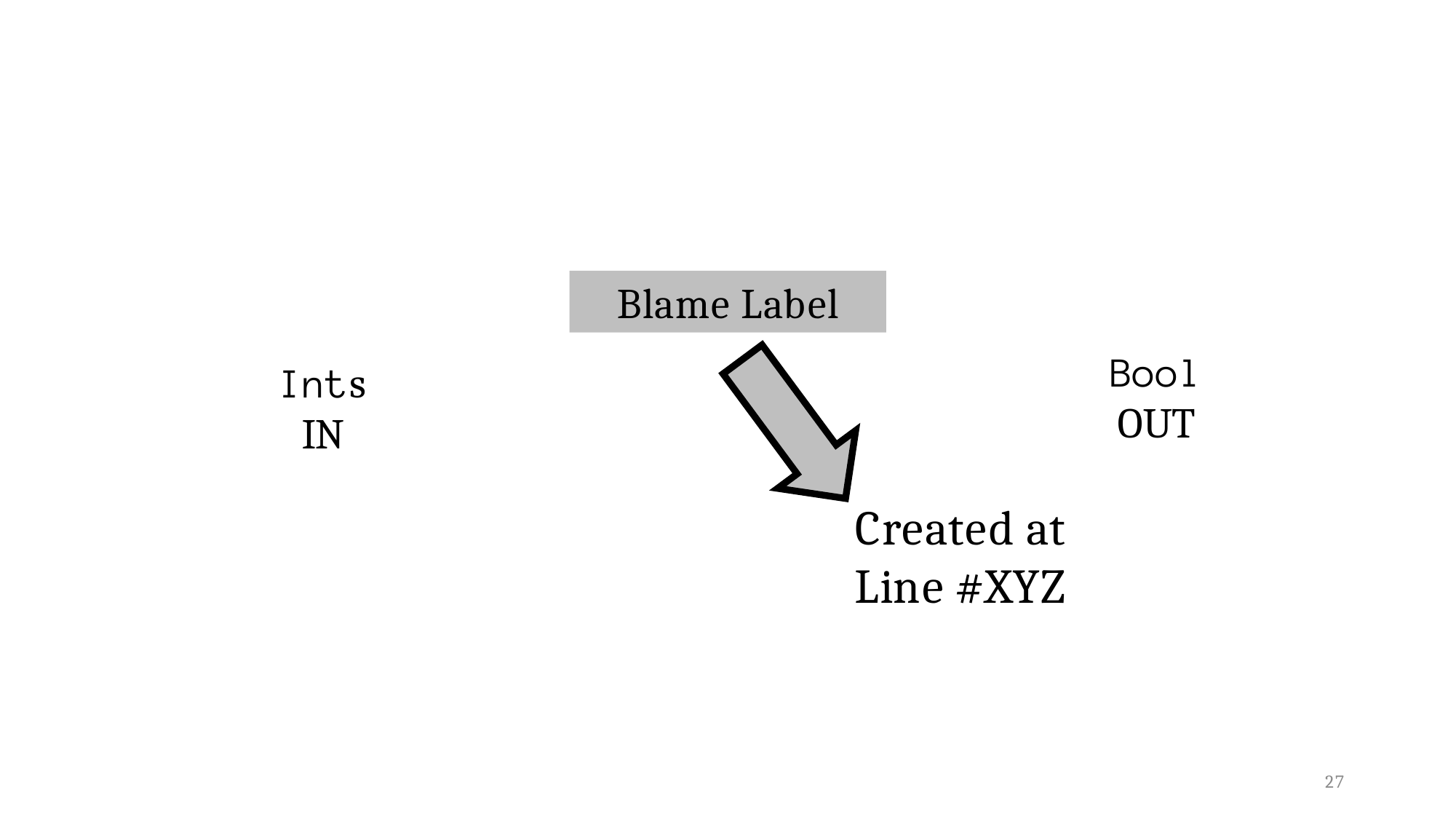

Blame Label
Bool
OUT

Ints
IN
Created at Line #XYZ
27